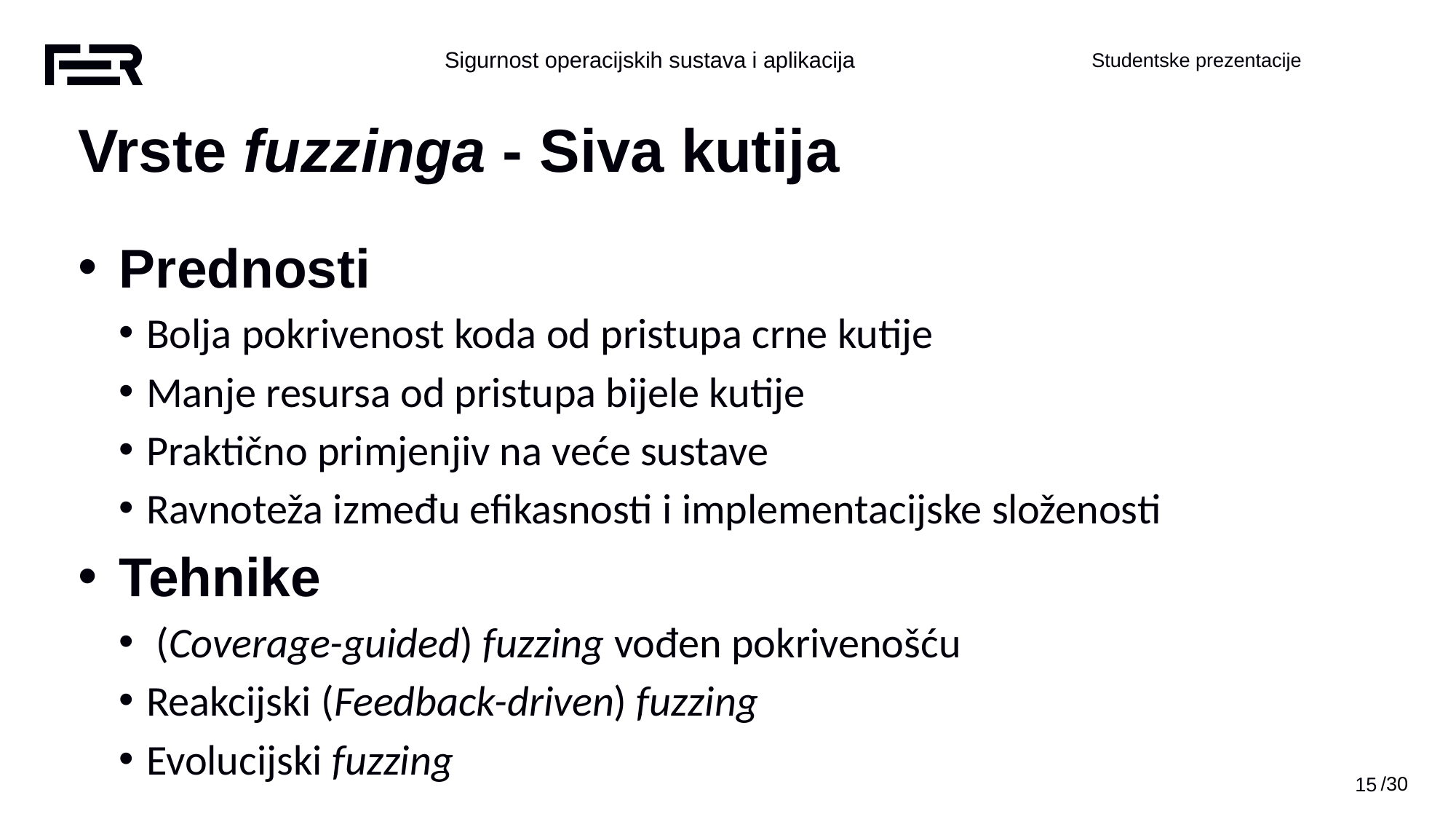

Vrste fuzzinga - Siva kutija
Prednosti
Bolja pokrivenost koda od pristupa crne kutije
Manje resursa od pristupa bijele kutije
Praktično primjenjiv na veće sustave
Ravnoteža između efikasnosti i implementacijske složenosti
Tehnike
 (Coverage-guided) fuzzing vođen pokrivenošću
Reakcijski (Feedback-driven) fuzzing
Evolucijski fuzzing
/30
15